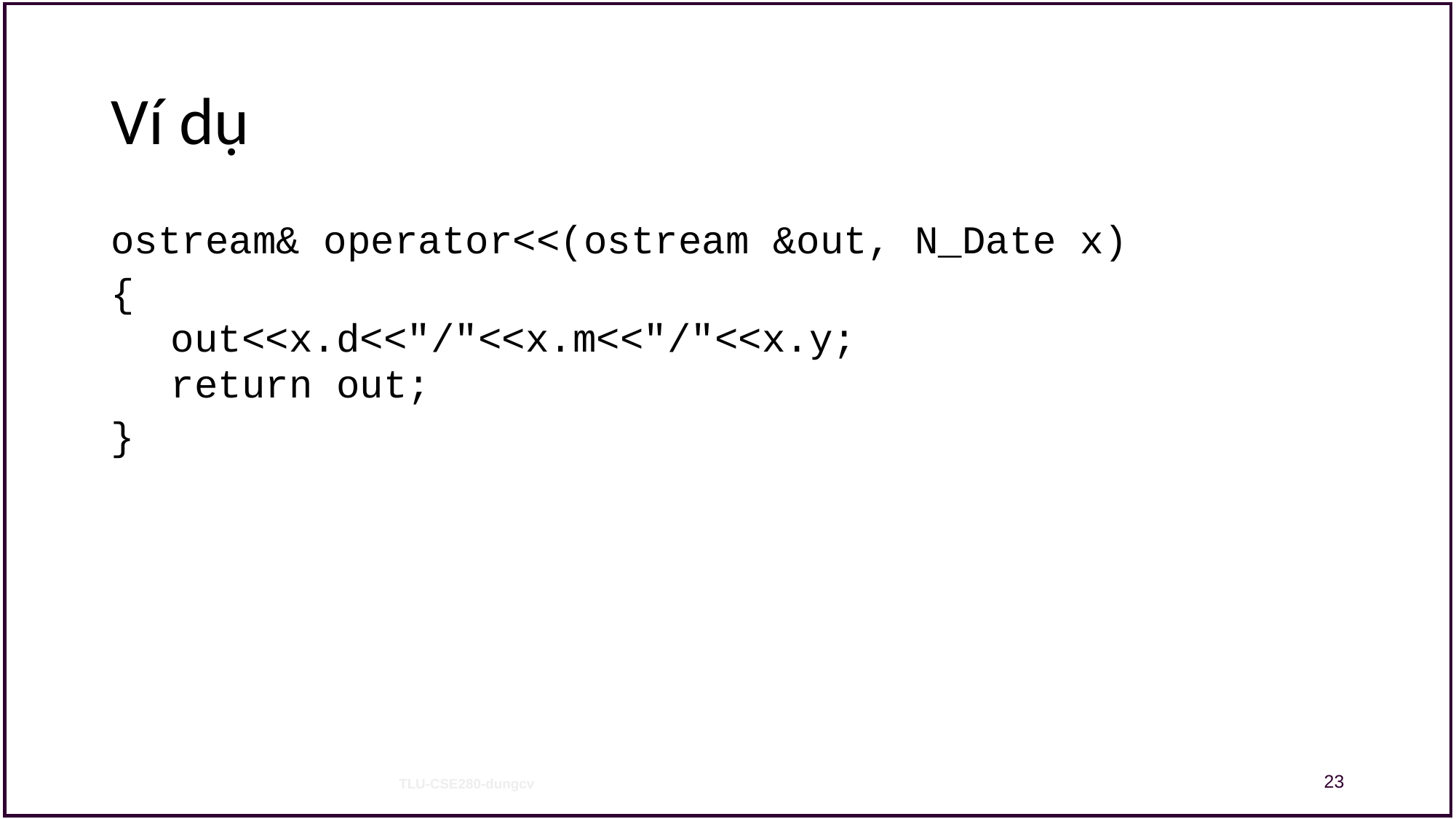

# Ví dụ
ostream& operator<<(ostream &out, N_Date x)
{
	out<<x.d<<"/"<<x.m<<"/"<<x.y;
	return out;
}
23